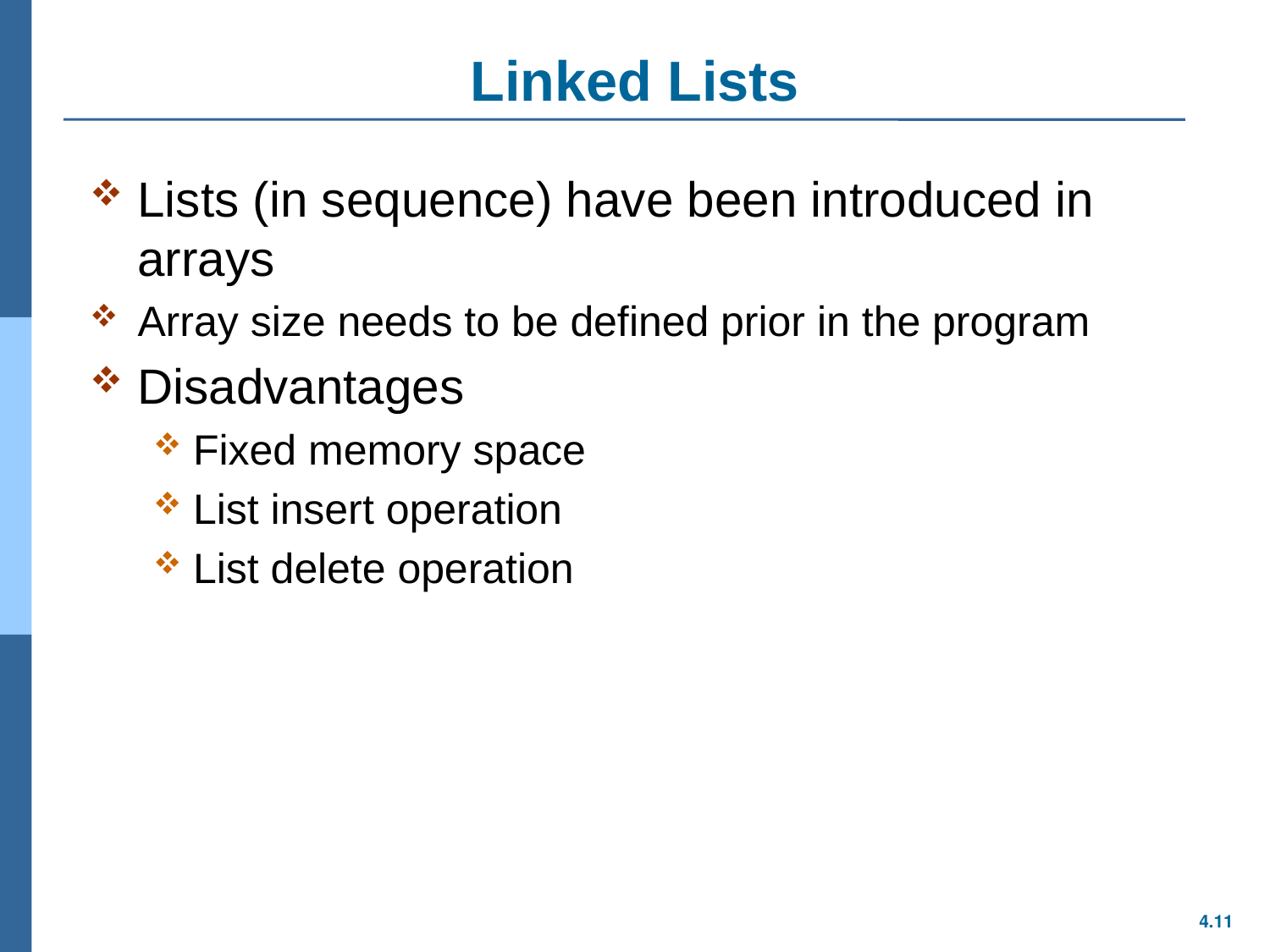

# Linked Lists
Lists (in sequence) have been introduced in arrays
Array size needs to be defined prior in the program
Disadvantages
Fixed memory space
List insert operation
List delete operation